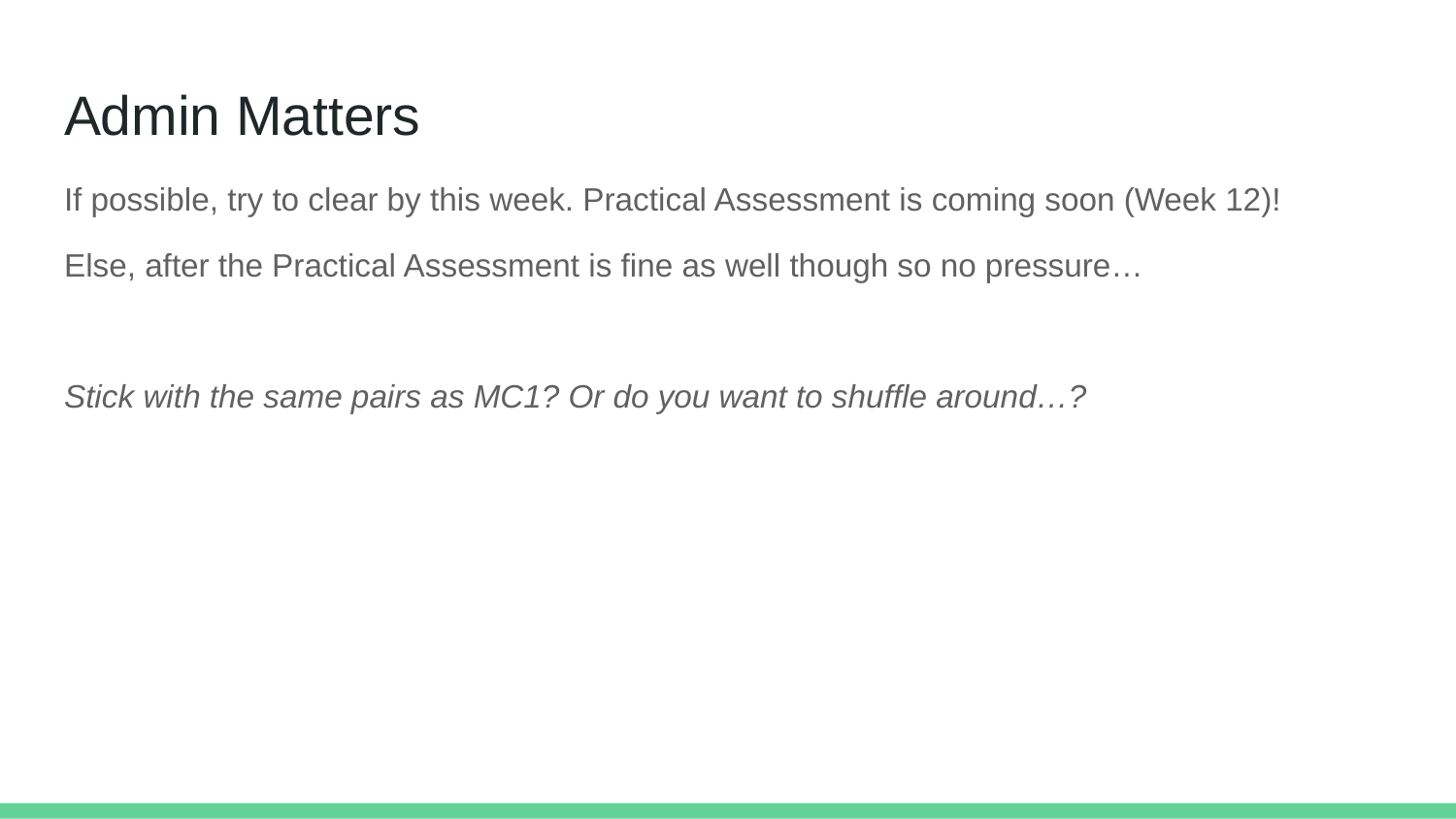

# Admin Matters
If possible, try to clear by this week. Practical Assessment is coming soon (Week 12)!
Else, after the Practical Assessment is fine as well though so no pressure…

Stick with the same pairs as MC1? Or do you want to shuffle around…?